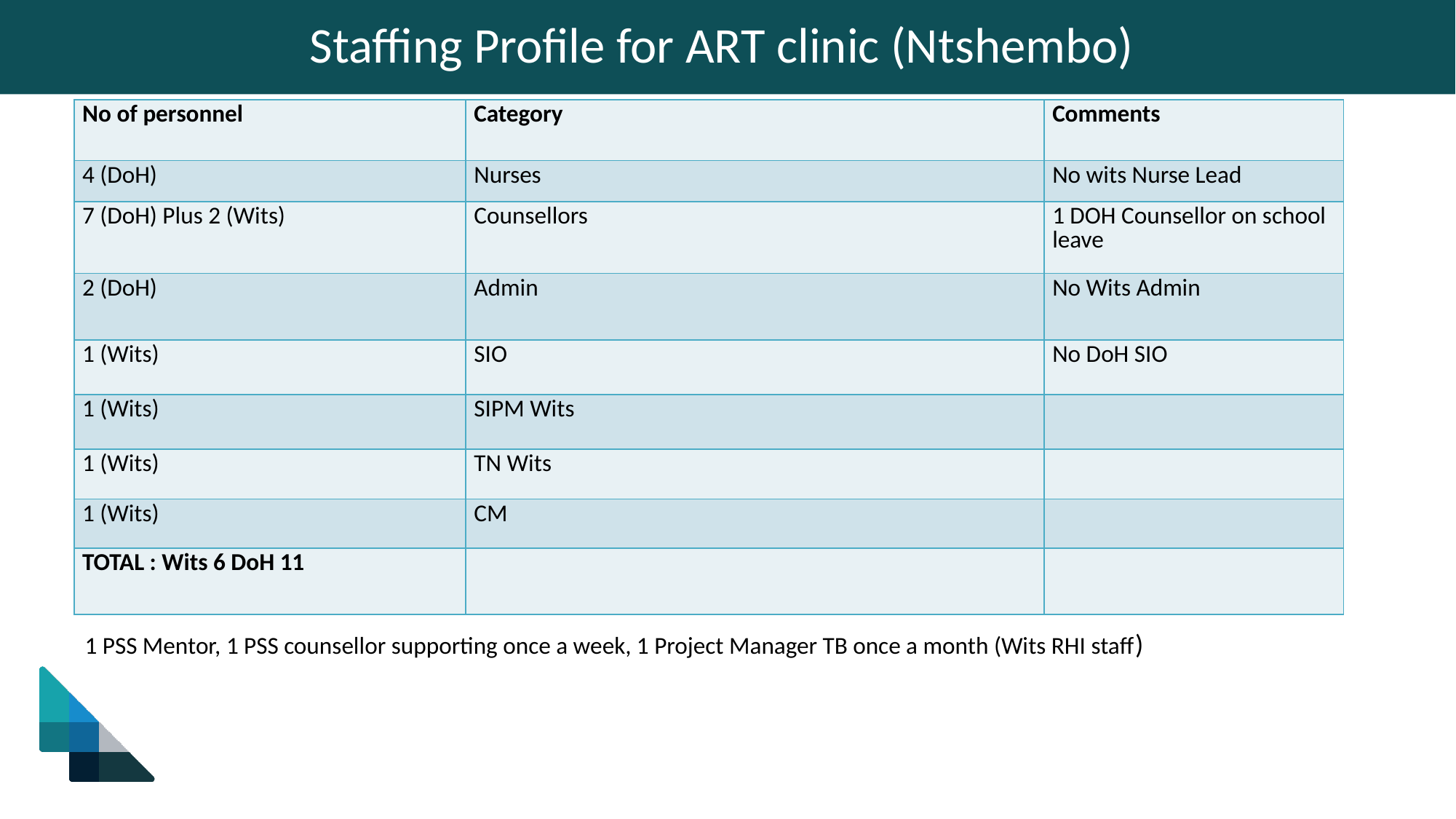

# Staffing Profile for ART clinic (Ntshembo)
| No of personnel | Category | Comments |
| --- | --- | --- |
| 4 (DoH) | Nurses | No wits Nurse Lead |
| 7 (DoH) Plus 2 (Wits) | Counsellors | 1 DOH Counsellor on school leave |
| 2 (DoH) | Admin | No Wits Admin |
| 1 (Wits) | SIO | No DoH SIO |
| 1 (Wits) | SIPM Wits |  |
| 1 (Wits) | TN Wits |  |
| 1 (Wits) | CM |  |
| TOTAL : Wits 6 DoH 11 |  |  |
1 PSS Mentor, 1 PSS counsellor supporting once a week, 1 Project Manager TB once a month (Wits RHI staff)